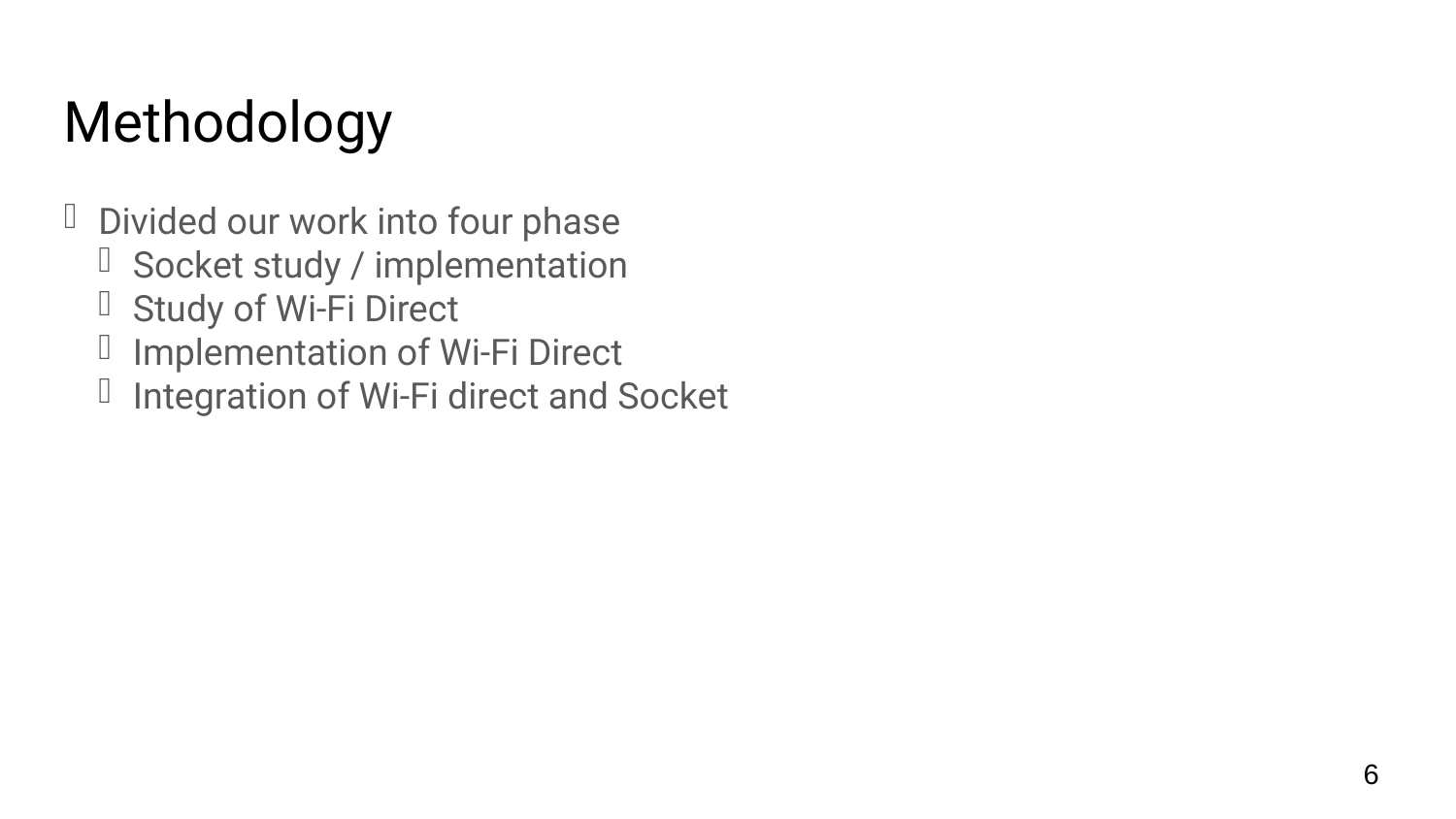

Methodology
Divided our work into four phase
Socket study / implementation
Study of Wi-Fi Direct
Implementation of Wi-Fi Direct
Integration of Wi-Fi direct and Socket
6